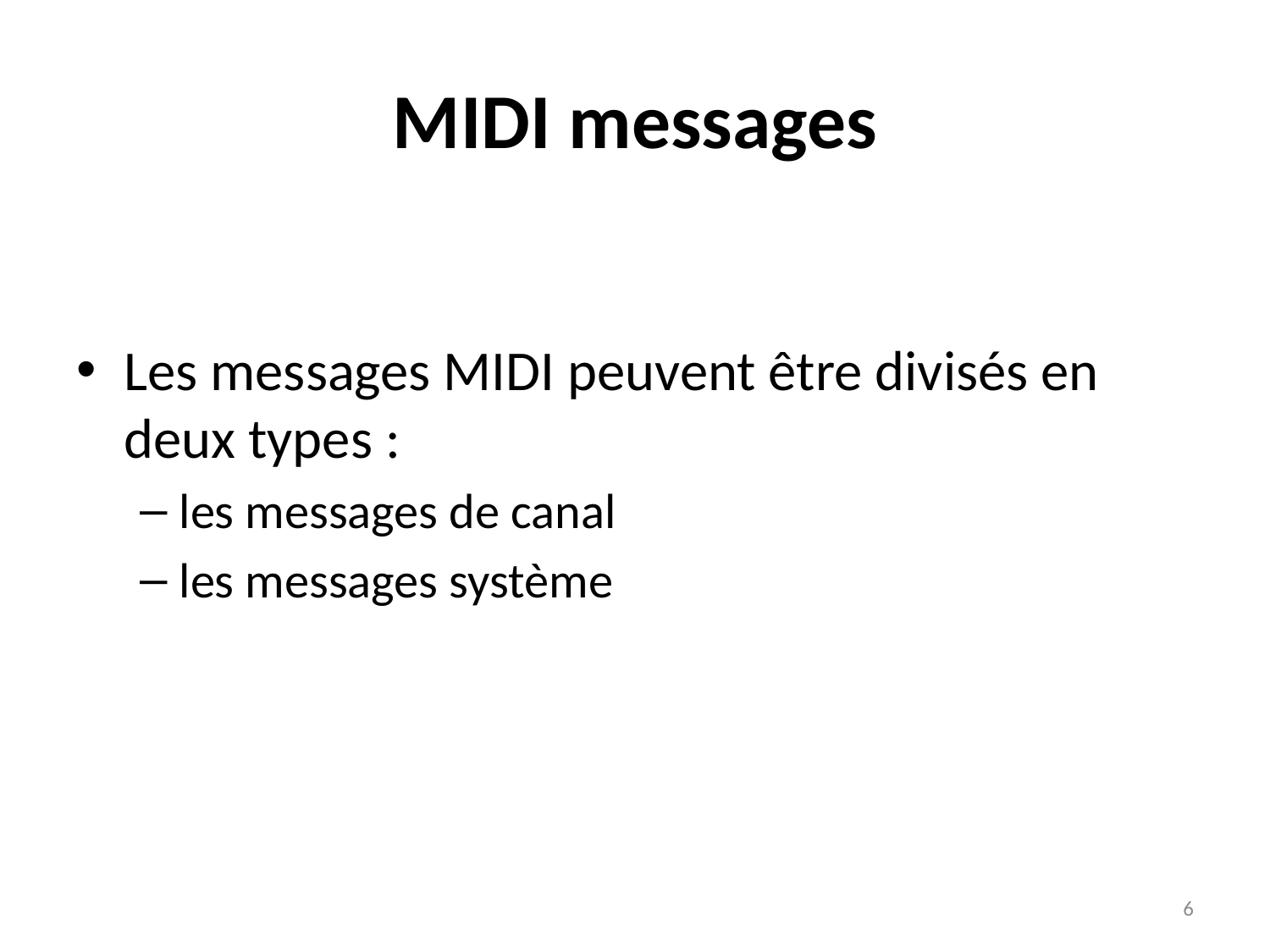

# MIDI messages
Les messages MIDI peuvent être divisés en deux types :
les messages de canal
les messages système

6